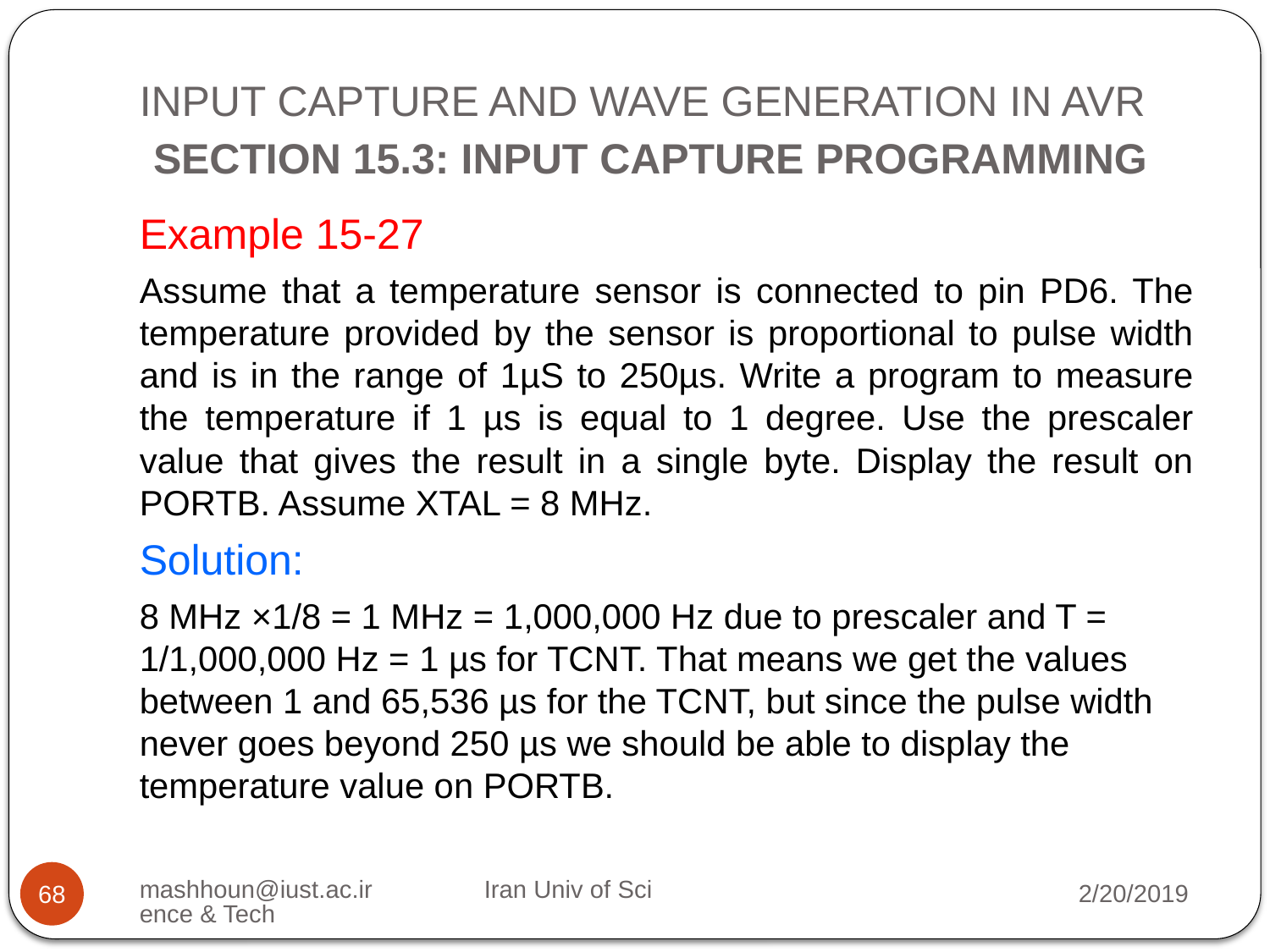

# INPUT CAPTURE AND WAVE GENERATION IN AVR SECTION 15.3: INPUT CAPTURE PROGRAMMING
Example 15-27
Assume that a temperature sensor is connected to pin PD6. The temperature provided by the sensor is proportional to pulse width and is in the range of 1µS to 250µs. Write a program to measure the temperature if 1 µs is equal to 1 degree. Use the prescaler value that gives the result in a single byte. Display the result on PORTB. Assume XTAL = 8 MHz.
Solution:
8 MHz ×1/8 = 1 MHz = 1,000,000 Hz due to prescaler and T = 1/1,000,000 Hz = 1 µs for TCNT. That means we get the values between 1 and 65,536 µs for the TCNT, but since the pulse width never goes beyond 250 µs we should be able to display the temperature value on PORTB.
mashhoun@iust.ac.ir                Iran Univ of Science & Tech
2/20/2019
68